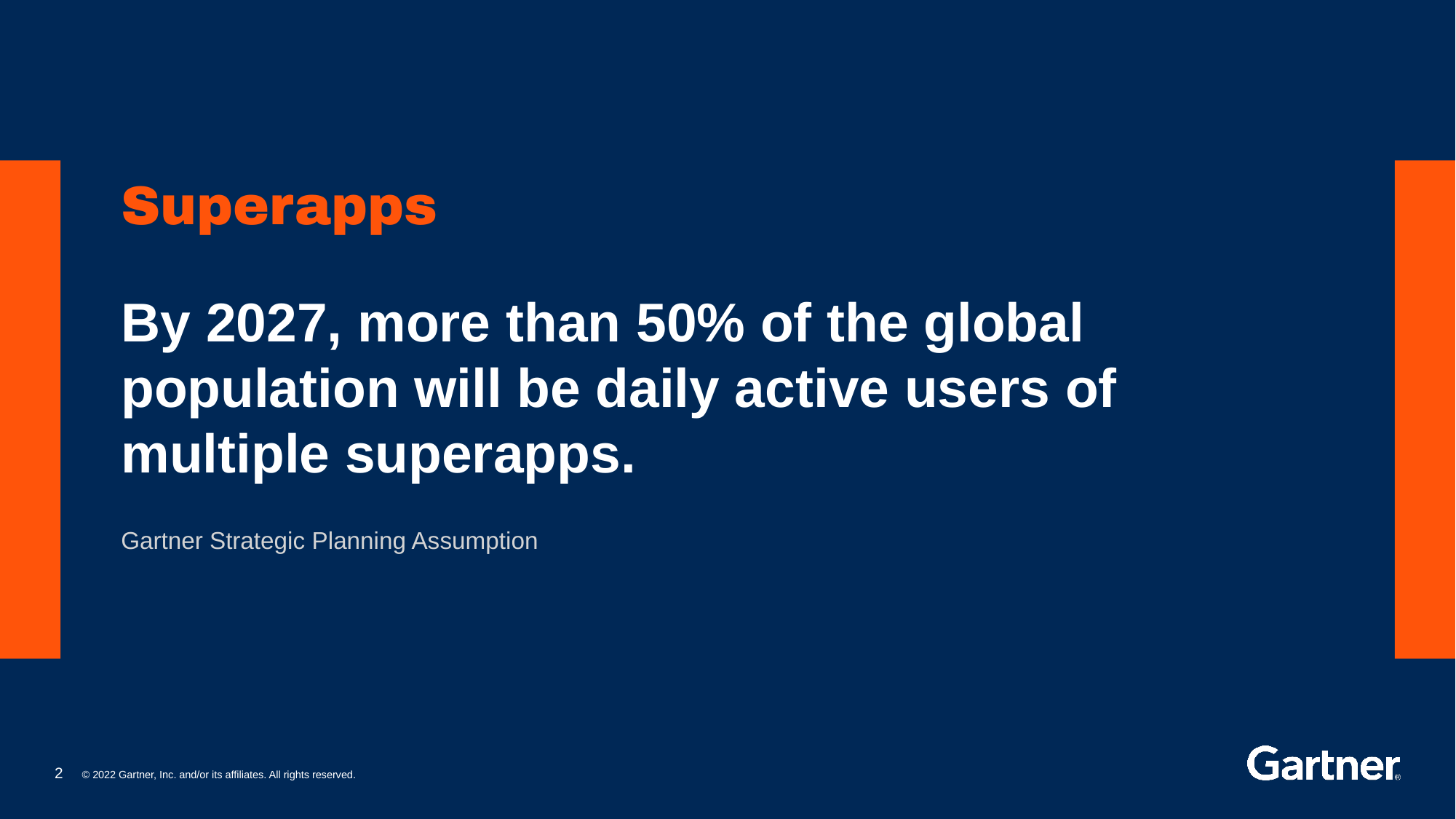

Superapps
# By 2027, more than 50% of the global population will be daily active users of multiple superapps.
Gartner Strategic Planning Assumption